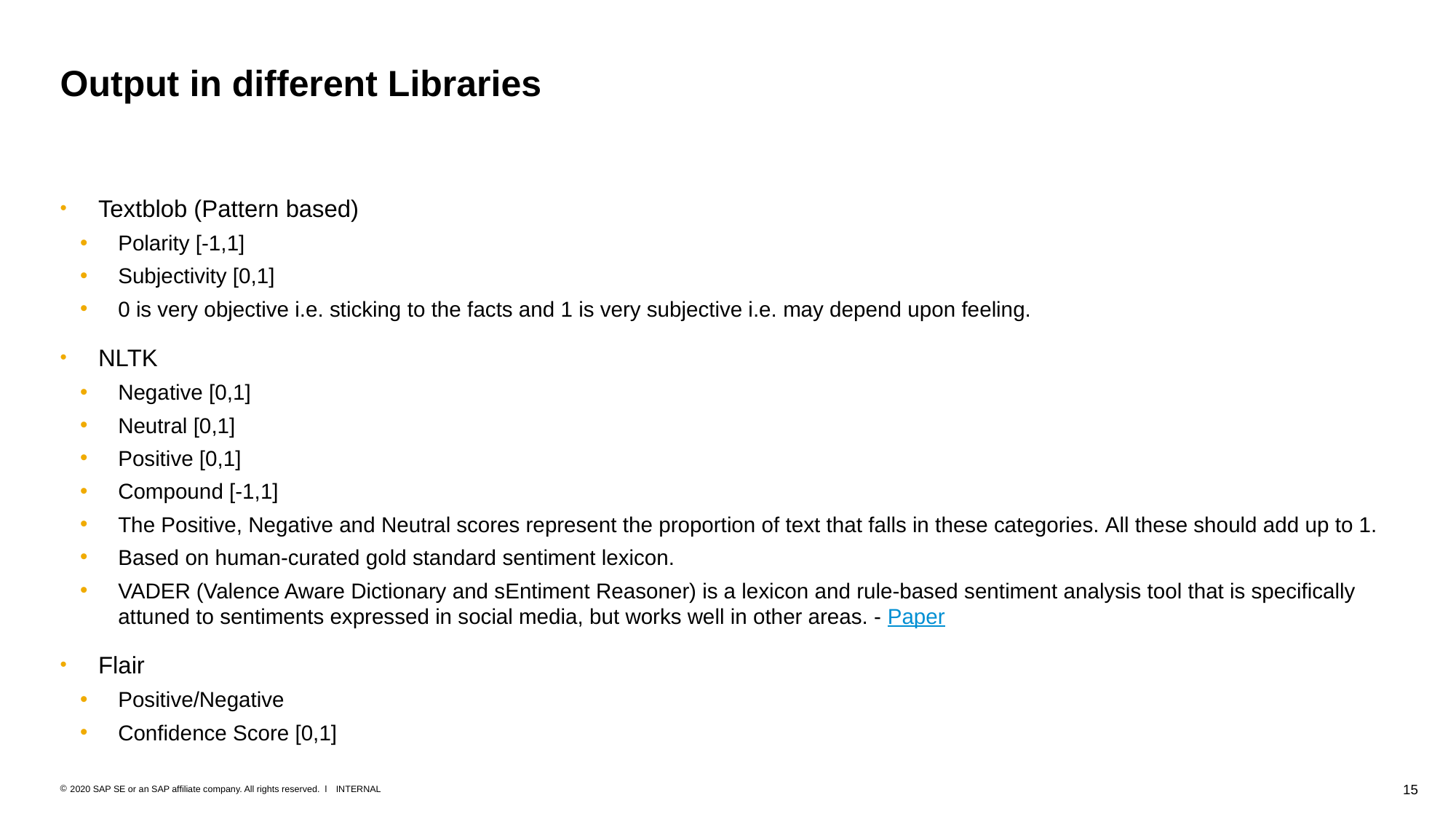

# Output in different Libraries
Textblob (Pattern based)
Polarity [-1,1]
Subjectivity [0,1]
0 is very objective i.e. sticking to the facts and 1 is very subjective i.e. may depend upon feeling.
NLTK
Negative [0,1]
Neutral [0,1]
Positive [0,1]
Compound [-1,1]
The Positive, Negative and Neutral scores represent the proportion of text that falls in these categories. All these should add up to 1.
Based on human-curated gold standard sentiment lexicon.
VADER (Valence Aware Dictionary and sEntiment Reasoner) is a lexicon and rule-based sentiment analysis tool that is specifically attuned to sentiments expressed in social media, but works well in other areas. - Paper
Flair
Positive/Negative
Confidence Score [0,1]